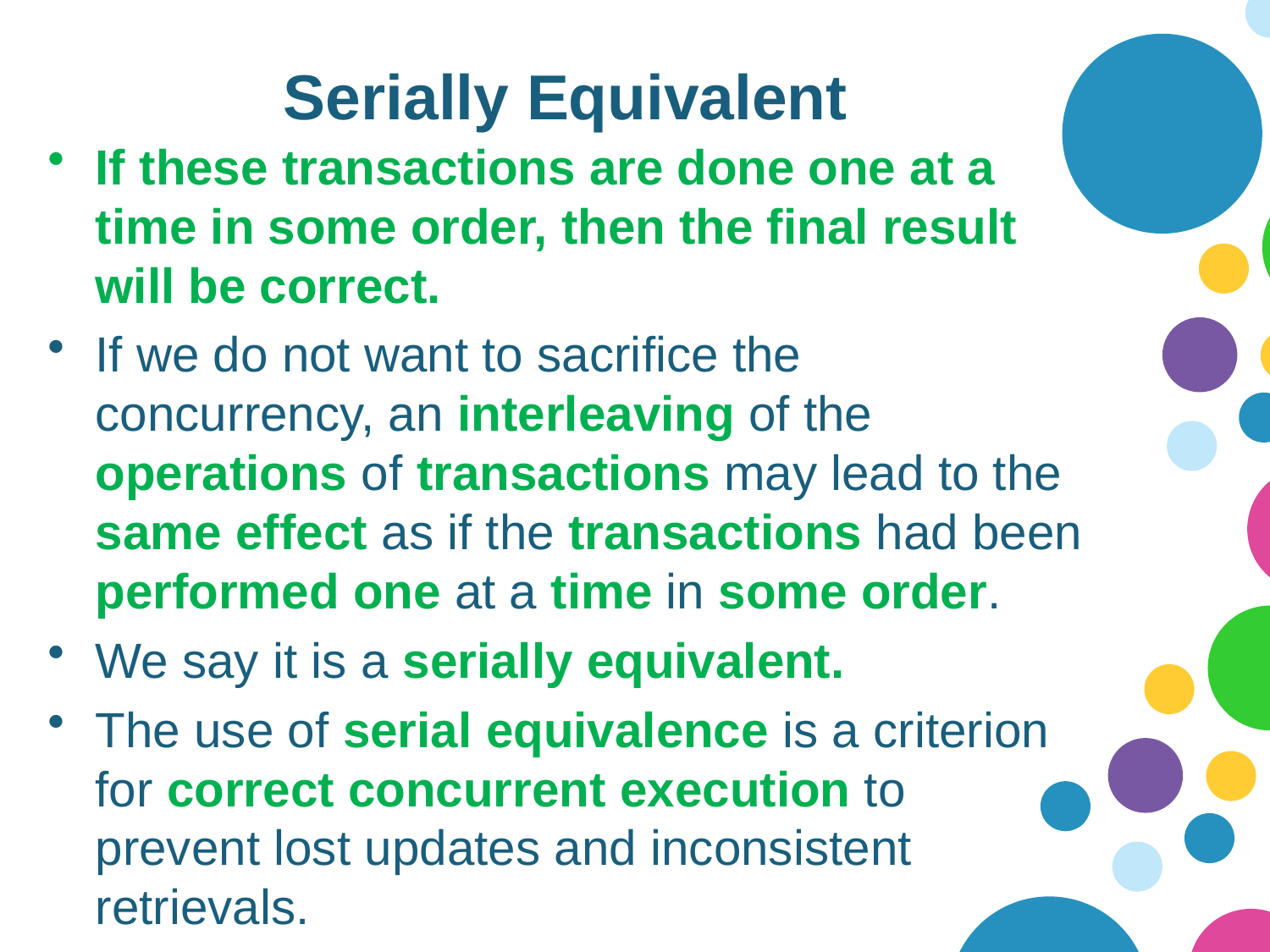

# Serially Equivalent
If these transactions are done one at a time in some order, then the final result will be correct.
If we do not want to sacrifice the concurrency, an interleaving of the operations of transactions may lead to the same effect as if the transactions had been performed one at a time in some order.
We say it is a serially equivalent.
The use of serial equivalence is a criterion for correct concurrent execution to prevent lost updates and inconsistent retrievals.